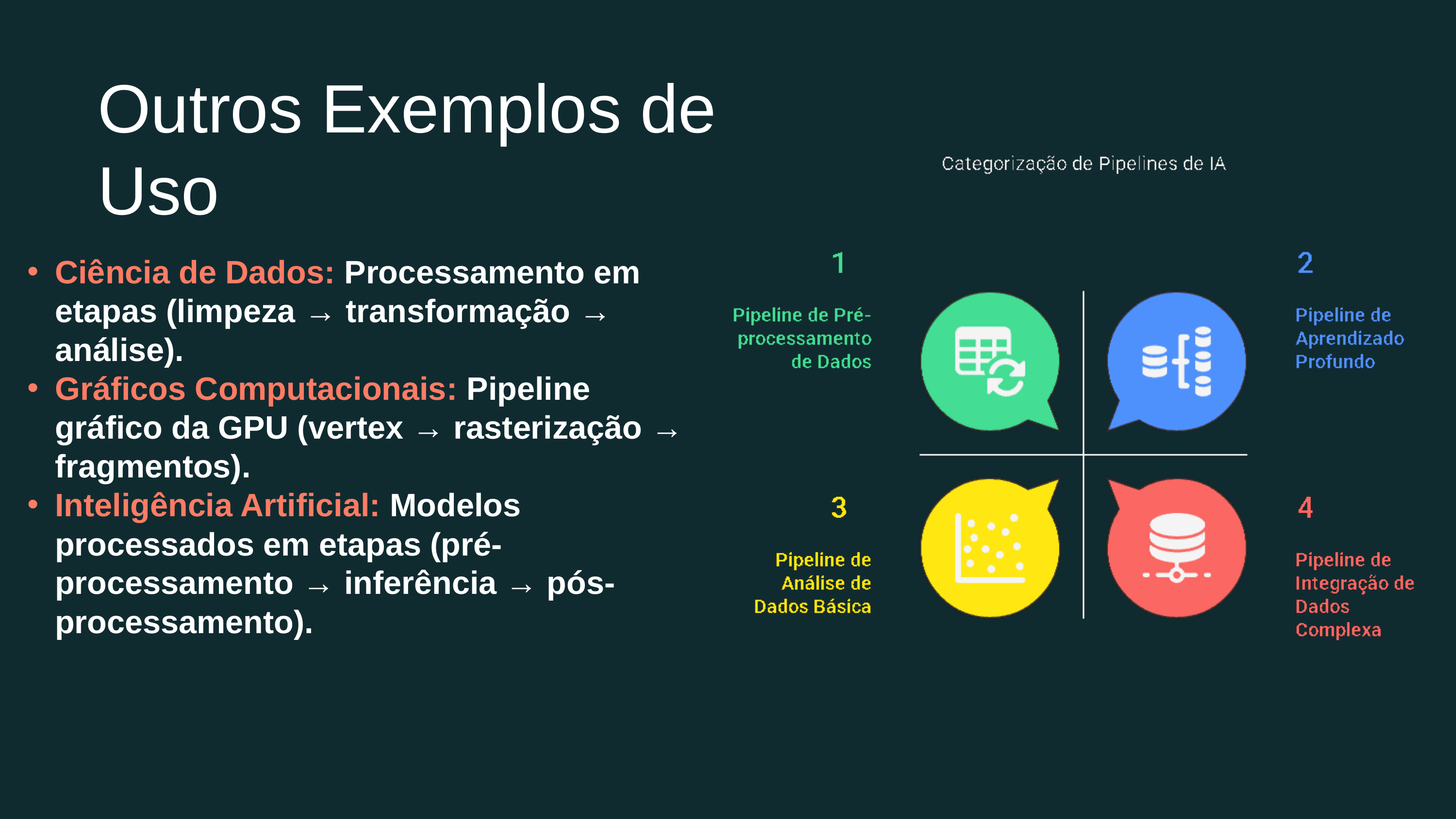

Outros Exemplos de Uso

Ciência de Dados: Processamento em etapas (limpeza → transformação → análise).
Gráficos Computacionais: Pipeline gráfico da GPU (vertex → rasterização → fragmentos).
Inteligência Artificial: Modelos processados em etapas (pré-processamento → inferência → pós-processamento).